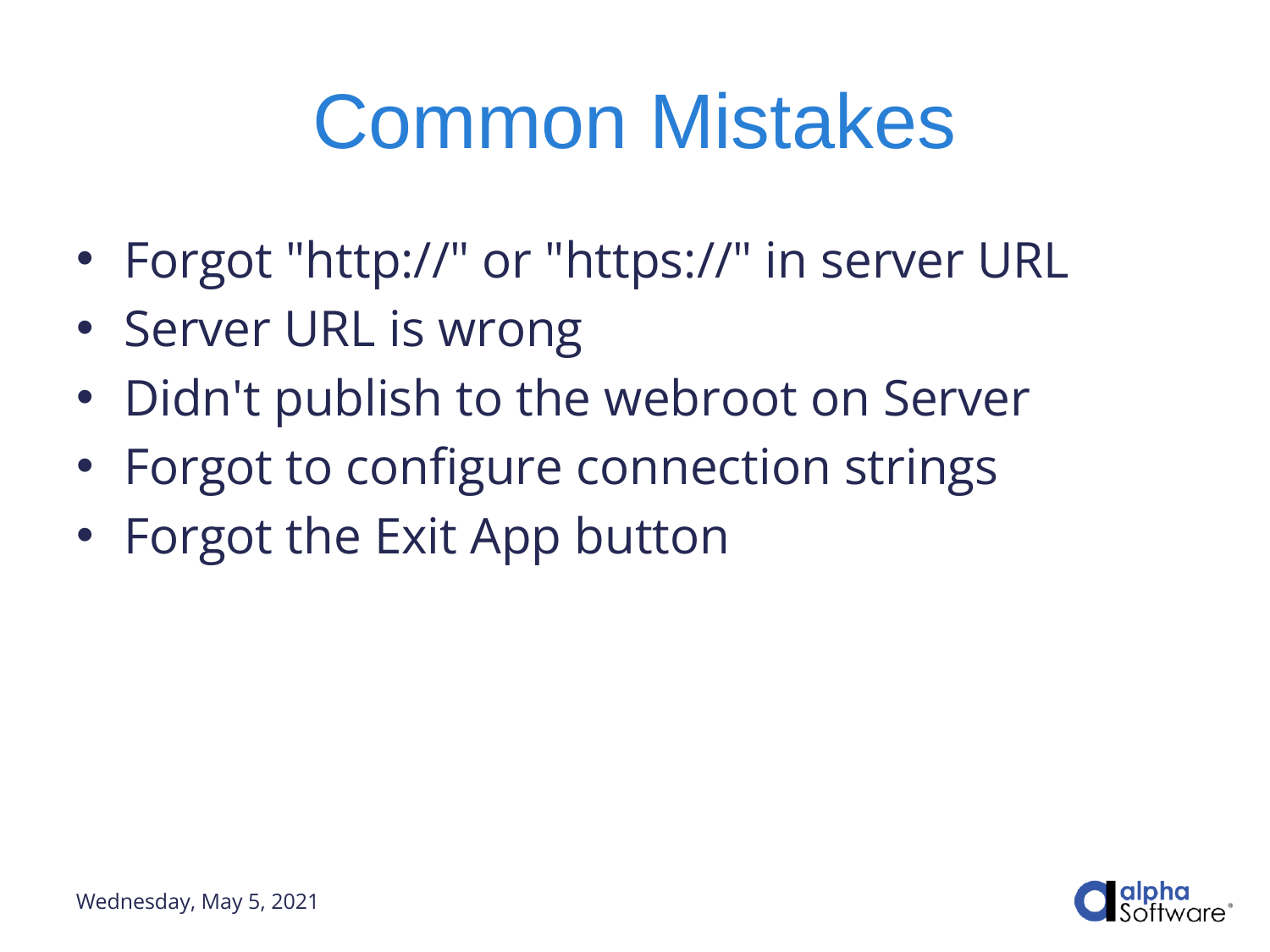

# Common Mistakes
Forgot "http://" or "https://" in server URL
Server URL is wrong
Didn't publish to the webroot on Server
Forgot to configure connection strings
Forgot the Exit App button
Wednesday, May 5, 2021